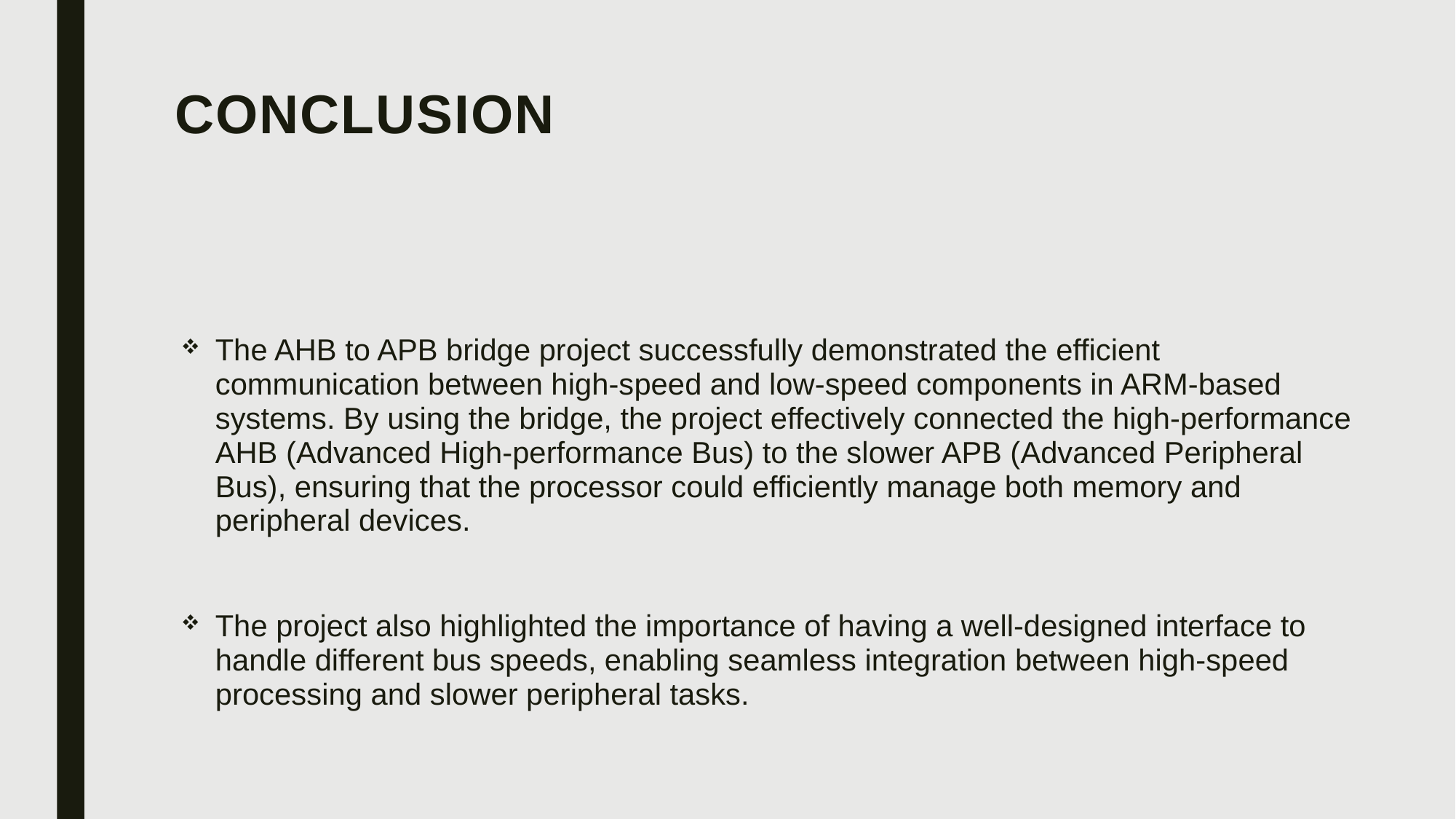

# Conclusion
The AHB to APB bridge project successfully demonstrated the efficient communication between high-speed and low-speed components in ARM-based systems. By using the bridge, the project effectively connected the high-performance AHB (Advanced High-performance Bus) to the slower APB (Advanced Peripheral Bus), ensuring that the processor could efficiently manage both memory and peripheral devices.

The project also highlighted the importance of having a well-designed interface to handle different bus speeds, enabling seamless integration between high-speed processing and slower peripheral tasks.